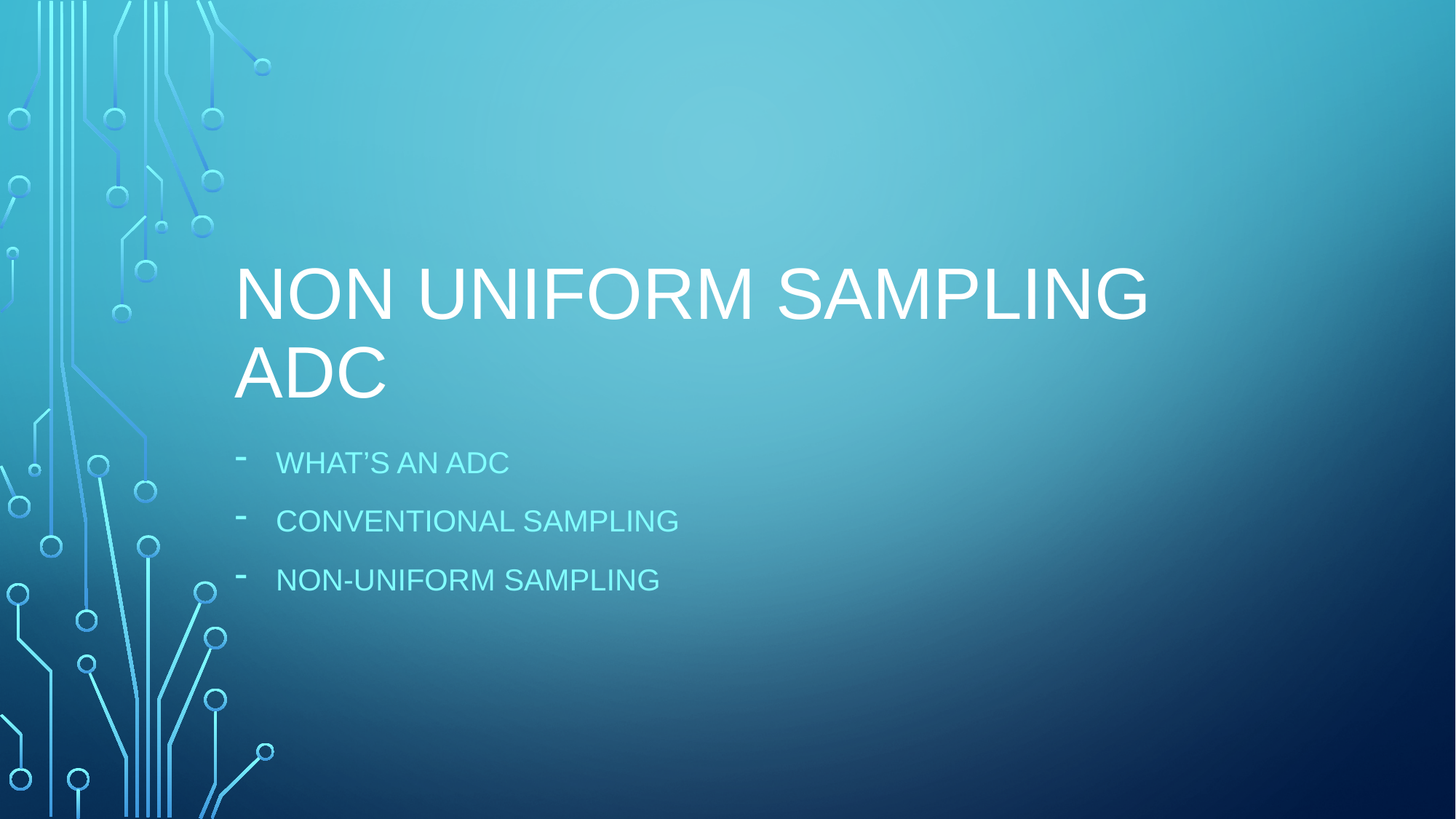

# Non Uniform Sampling ADC
What’s an adc
Conventional sampling
Non-uniform sampling